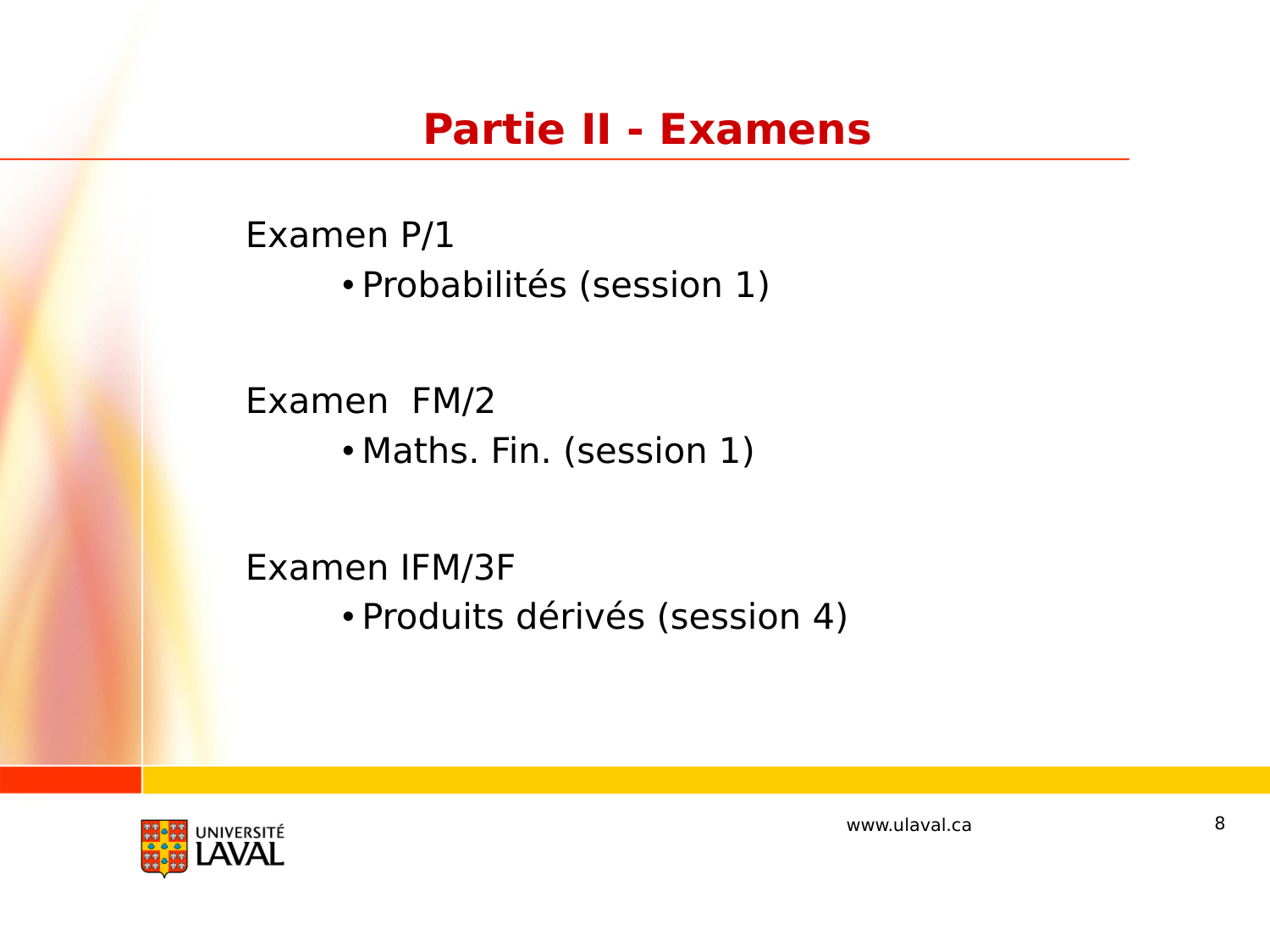

# Partie II - Examens
Examen P/1
Probabilités (session 1)

Examen  FM/2
Maths. Fin. (session 1)

Examen IFM/3F
Produits dérivés (session 4)

8